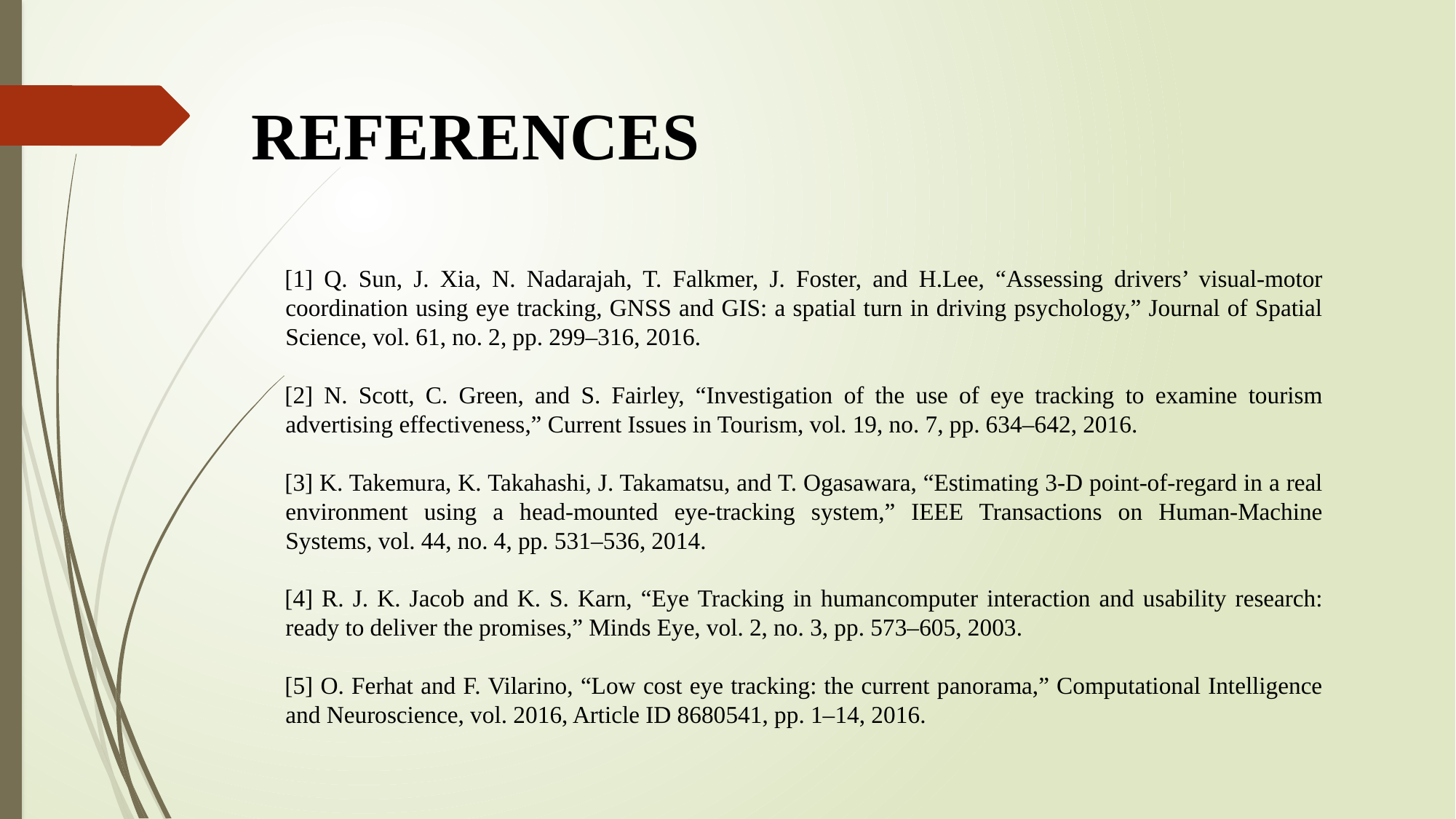

REFERENCES
[1] Q. Sun, J. Xia, N. Nadarajah, T. Falkmer, J. Foster, and H.Lee, “Assessing drivers’ visual-motor coordination using eye tracking, GNSS and GIS: a spatial turn in driving psychology,” Journal of Spatial Science, vol. 61, no. 2, pp. 299–316, 2016.

[2] N. Scott, C. Green, and S. Fairley, “Investigation of the use of eye tracking to examine tourism advertising effectiveness,” Current Issues in Tourism, vol. 19, no. 7, pp. 634–642, 2016.

[3] K. Takemura, K. Takahashi, J. Takamatsu, and T. Ogasawara, “Estimating 3-D point-of-regard in a real environment using a head-mounted eye-tracking system,” IEEE Transactions on Human-Machine Systems, vol. 44, no. 4, pp. 531–536, 2014.

[4] R. J. K. Jacob and K. S. Karn, “Eye Tracking in humancomputer interaction and usability research: ready to deliver the promises,” Minds Eye, vol. 2, no. 3, pp. 573–605, 2003.

[5] O. Ferhat and F. Vilarino, “Low cost eye tracking: the current panorama,” Computational Intelligence and Neuroscience, vol. 2016, Article ID 8680541, pp. 1–14, 2016.